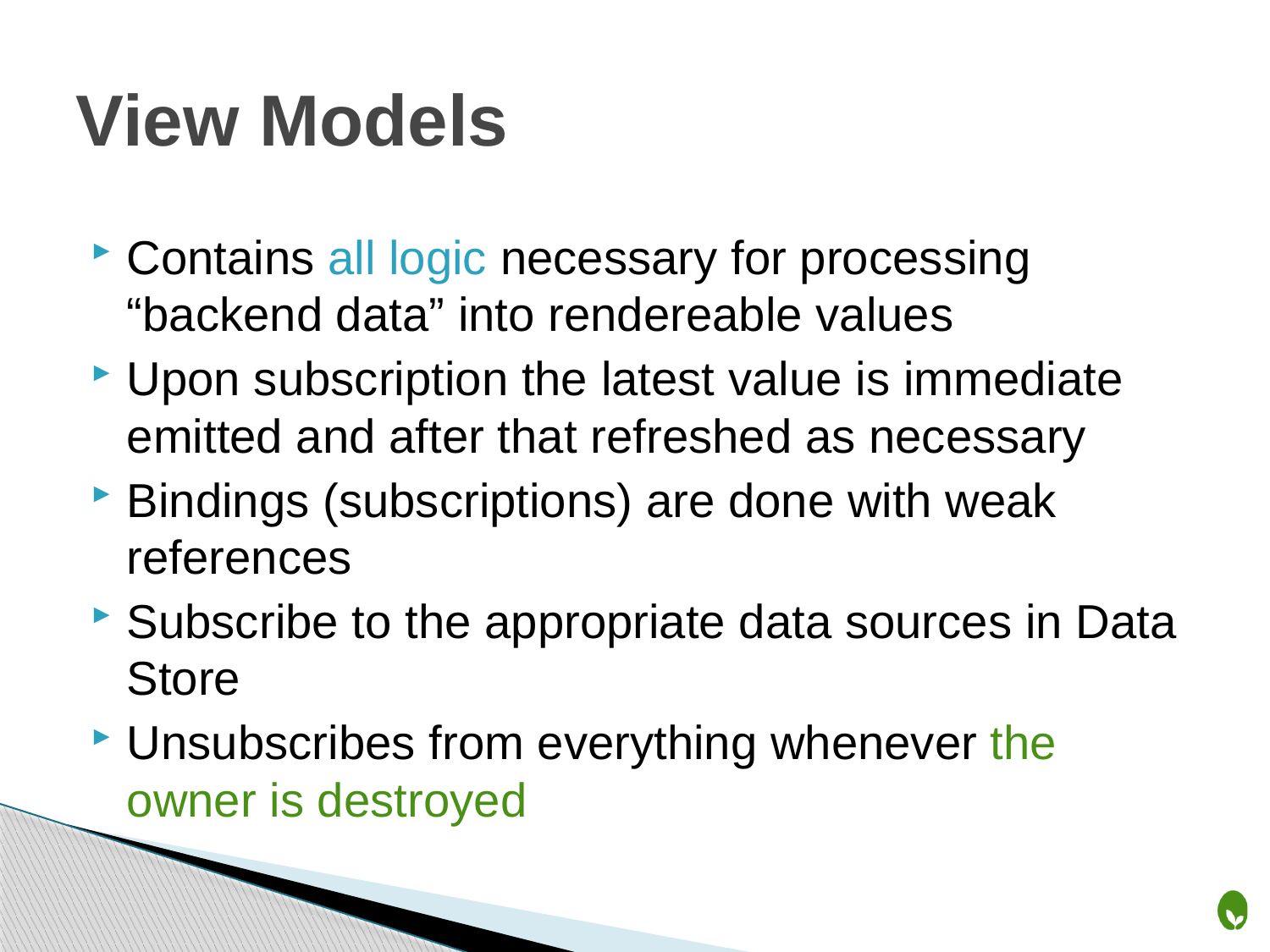

# View Models
Contains all logic necessary for processing “backend data” into rendereable values
Upon subscription the latest value is immediate emitted and after that refreshed as necessary
Bindings (subscriptions) are done with weak references
Subscribe to the appropriate data sources in Data Store
Unsubscribes from everything whenever the owner is destroyed